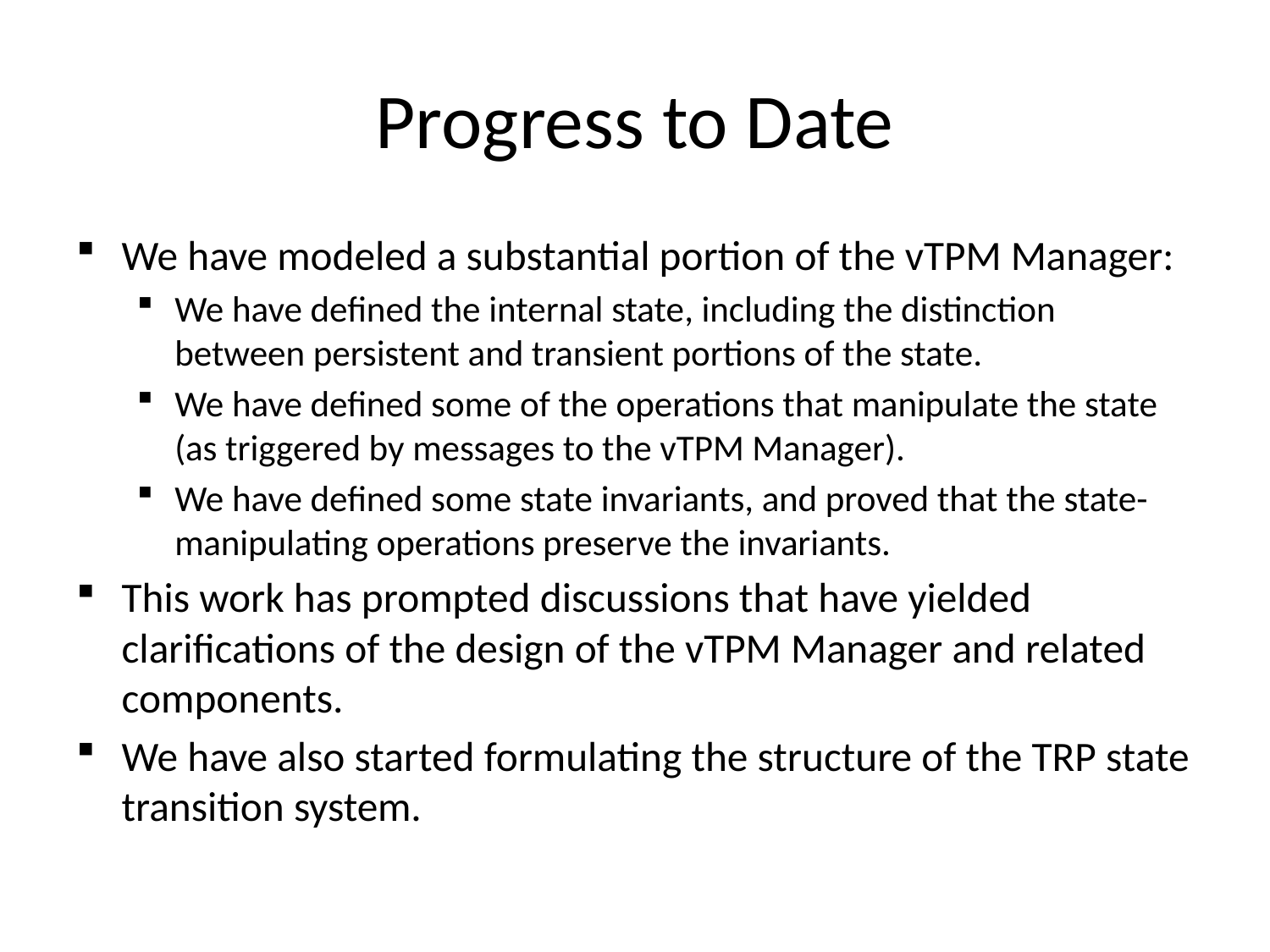

# Progress to Date
We have modeled a substantial portion of the vTPM Manager:
We have defined the internal state, including the distinction between persistent and transient portions of the state.
We have defined some of the operations that manipulate the state (as triggered by messages to the vTPM Manager).
We have defined some state invariants, and proved that the state-manipulating operations preserve the invariants.
This work has prompted discussions that have yielded clarifications of the design of the vTPM Manager and related components.
We have also started formulating the structure of the TRP state transition system.